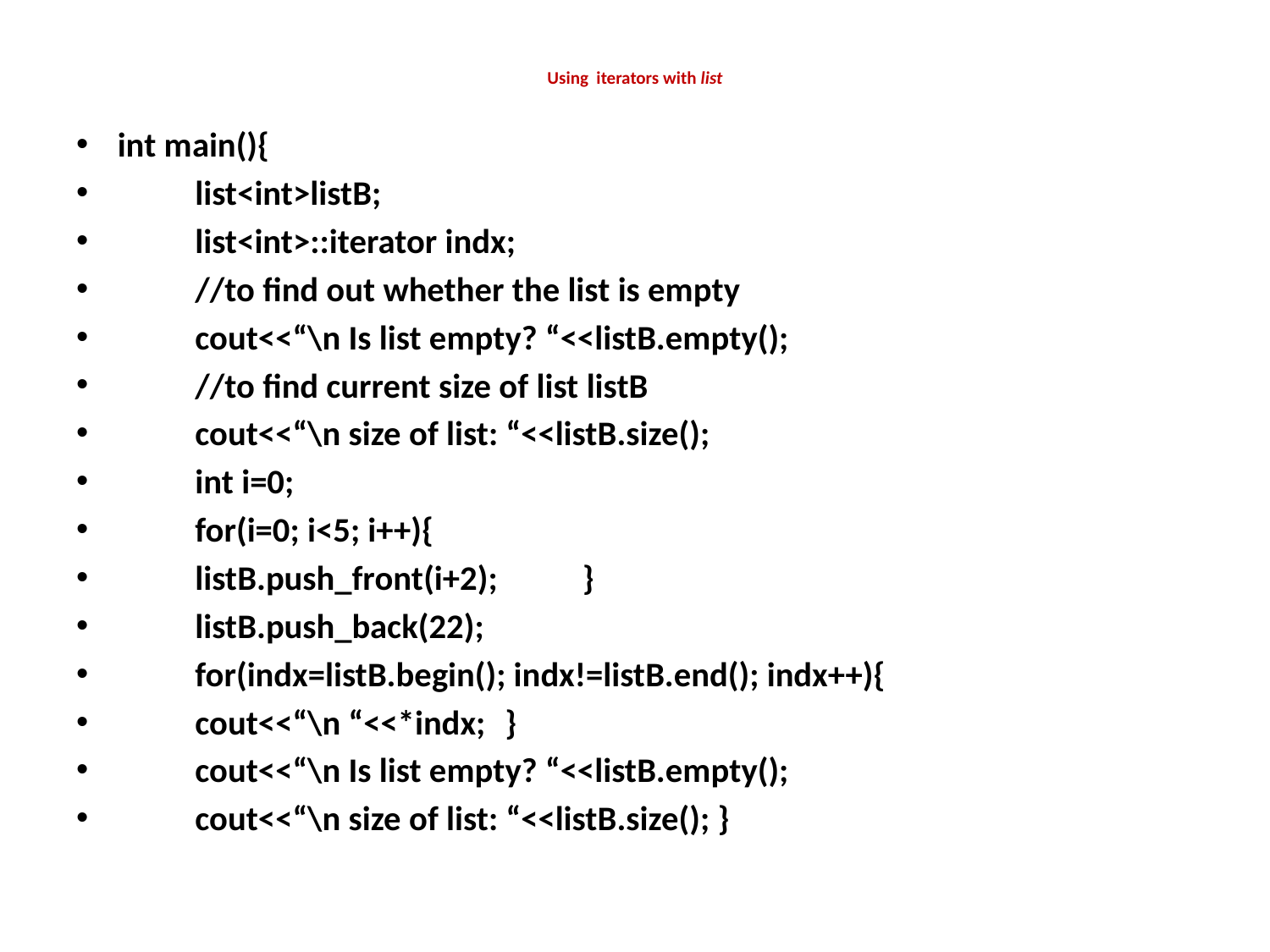

# Using  iterators with list
int main(){
	list<int>listB;
	list<int>::iterator indx;
	//to find out whether the list is empty
	cout<<“\n Is list empty? “<<listB.empty();
	//to find current size of list listB
	cout<<“\n size of list: “<<listB.size();
	int i=0;
	for(i=0; i<5; i++){
		listB.push_front(i+2);  	}
	listB.push_back(22);
	for(indx=listB.begin(); indx!=listB.end(); indx++){
		cout<<“\n “<<*indx;  	}
		cout<<“\n Is list empty? “<<listB.empty();
		cout<<“\n size of list: “<<listB.size(); }